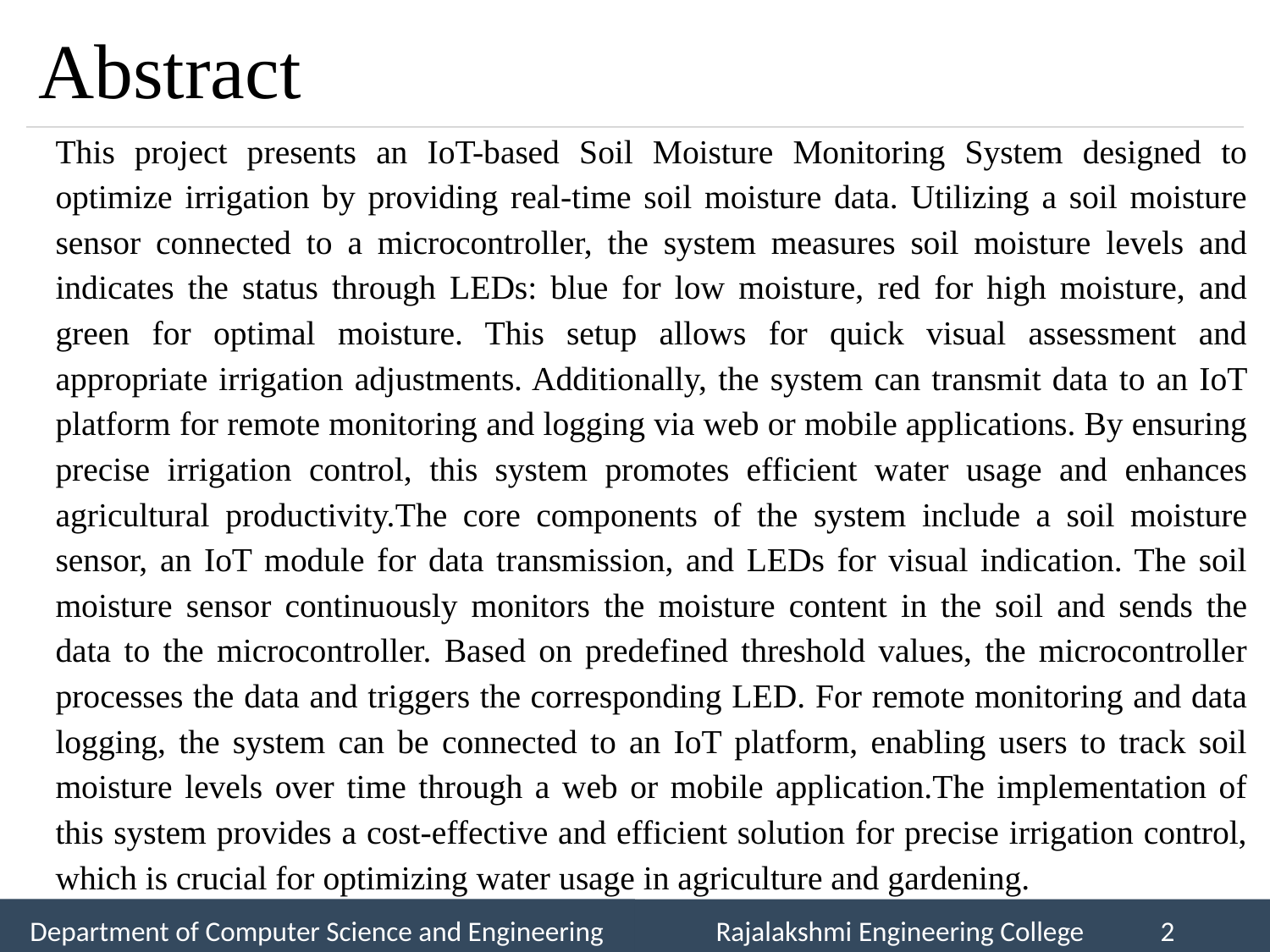

# Abstract
This project presents an IoT-based Soil Moisture Monitoring System designed to optimize irrigation by providing real-time soil moisture data. Utilizing a soil moisture sensor connected to a microcontroller, the system measures soil moisture levels and indicates the status through LEDs: blue for low moisture, red for high moisture, and green for optimal moisture. This setup allows for quick visual assessment and appropriate irrigation adjustments. Additionally, the system can transmit data to an IoT platform for remote monitoring and logging via web or mobile applications. By ensuring precise irrigation control, this system promotes efficient water usage and enhances agricultural productivity.The core components of the system include a soil moisture sensor, an IoT module for data transmission, and LEDs for visual indication. The soil moisture sensor continuously monitors the moisture content in the soil and sends the data to the microcontroller. Based on predefined threshold values, the microcontroller processes the data and triggers the corresponding LED. For remote monitoring and data logging, the system can be connected to an IoT platform, enabling users to track soil moisture levels over time through a web or mobile application.The implementation of this system provides a cost-effective and efficient solution for precise irrigation control, which is crucial for optimizing water usage in agriculture and gardening.
Department of Computer Science and Engineering
Rajalakshmi Engineering College
2